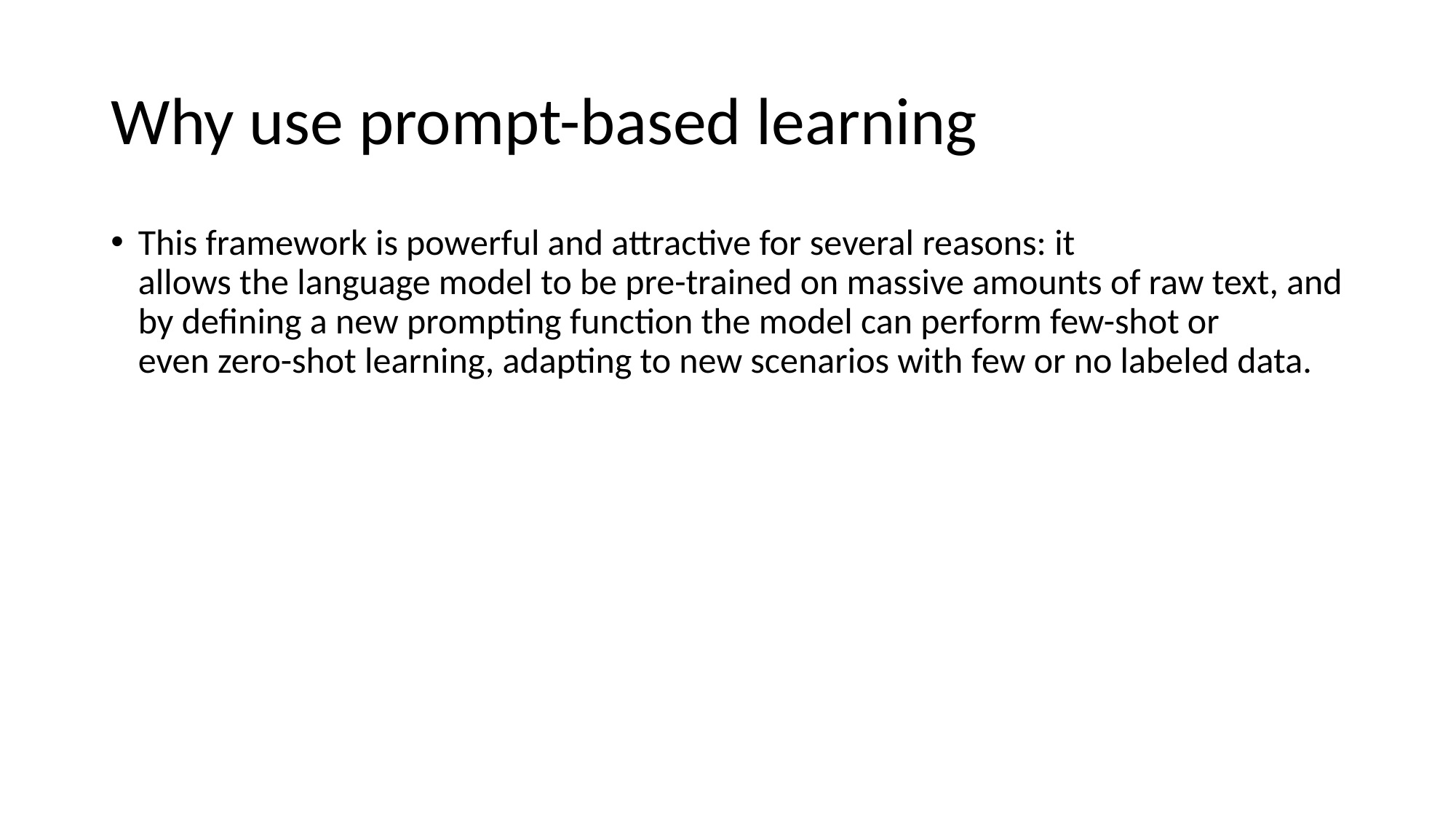

# Why use prompt-based learning
This framework is powerful and attractive for several reasons: it allows the language model to be pre-trained on massive amounts of raw text, and by defining a new prompting function the model can perform few-shot or even zero-shot learning, adapting to new scenarios with few or no labeled data.